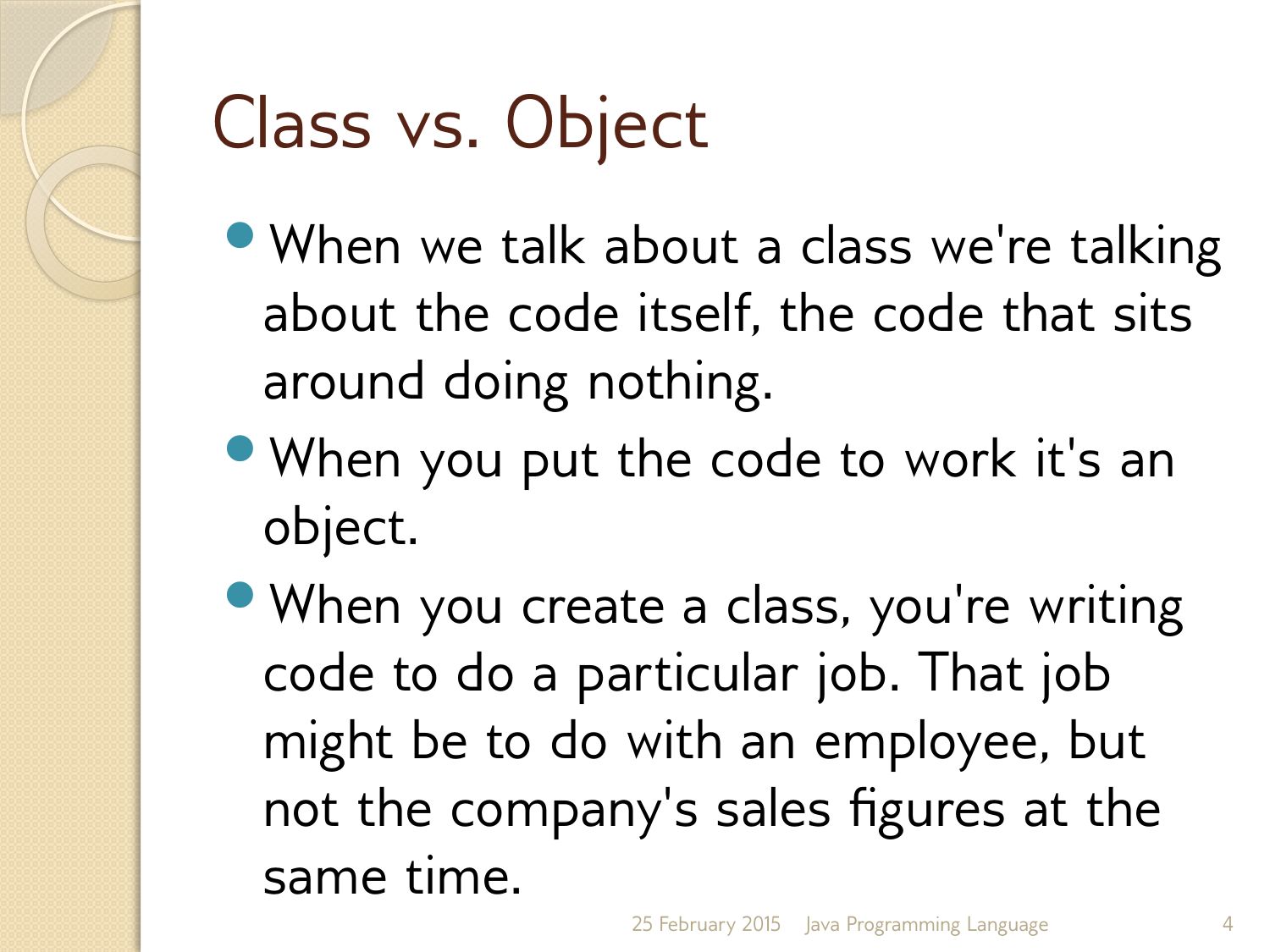

# Class vs. Object
When we talk about a class we're talking about the code itself, the code that sits around doing nothing.
When you put the code to work it's an object.
When you create a class, you're writing code to do a particular job. That job might be to do with an employee, but not the company's sales figures at the same time.
25 February 2015
Java Programming Language
4